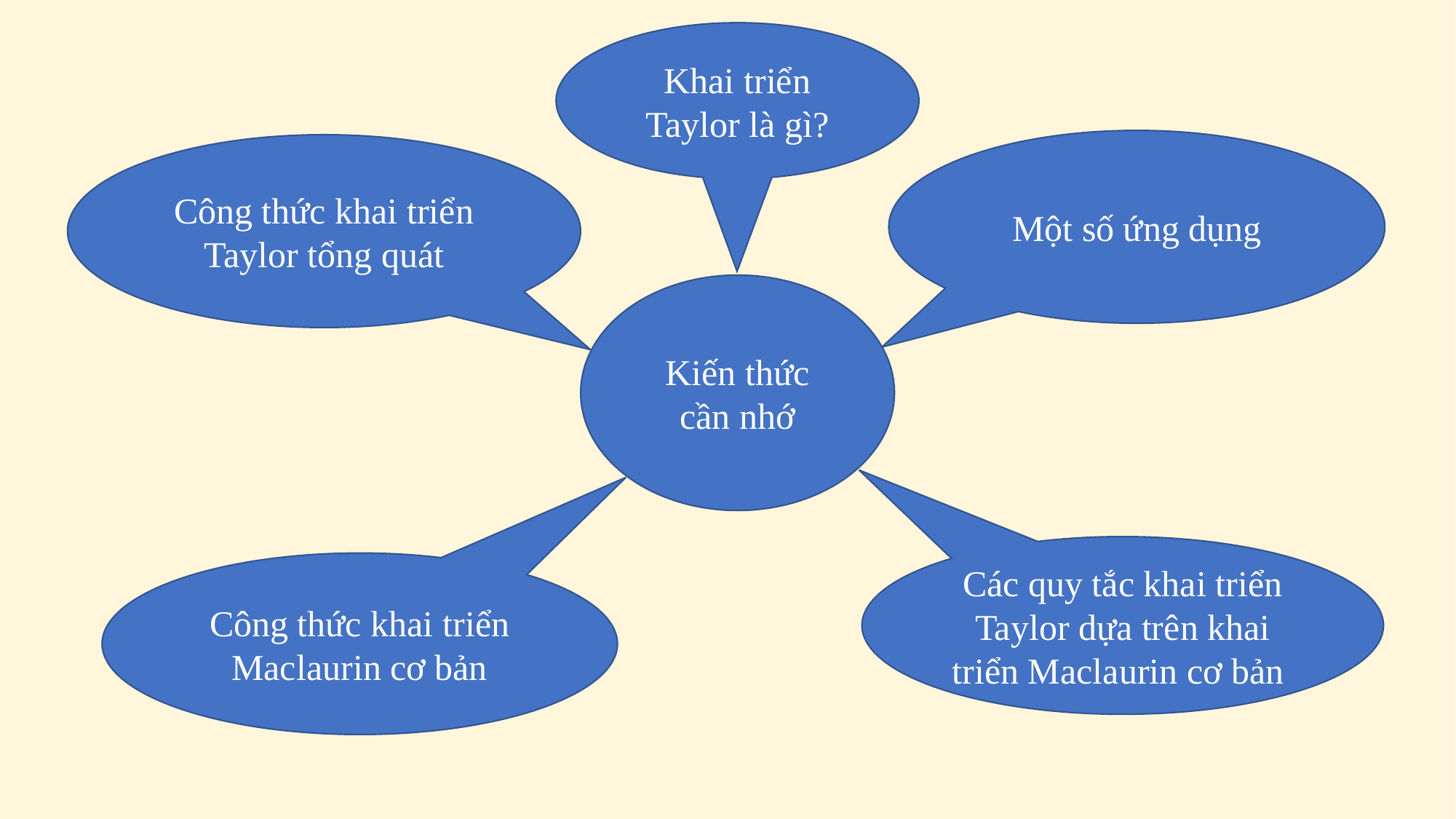

Khai triển Taylor là gì?
Một số ứng dụng
Công thức khai triển Taylor tổng quát
Kiến thức cần nhớ
Các quy tắc khai triển Taylor dựa trên khai triển Maclaurin cơ bản
Công thức khai triển Maclaurin cơ bản